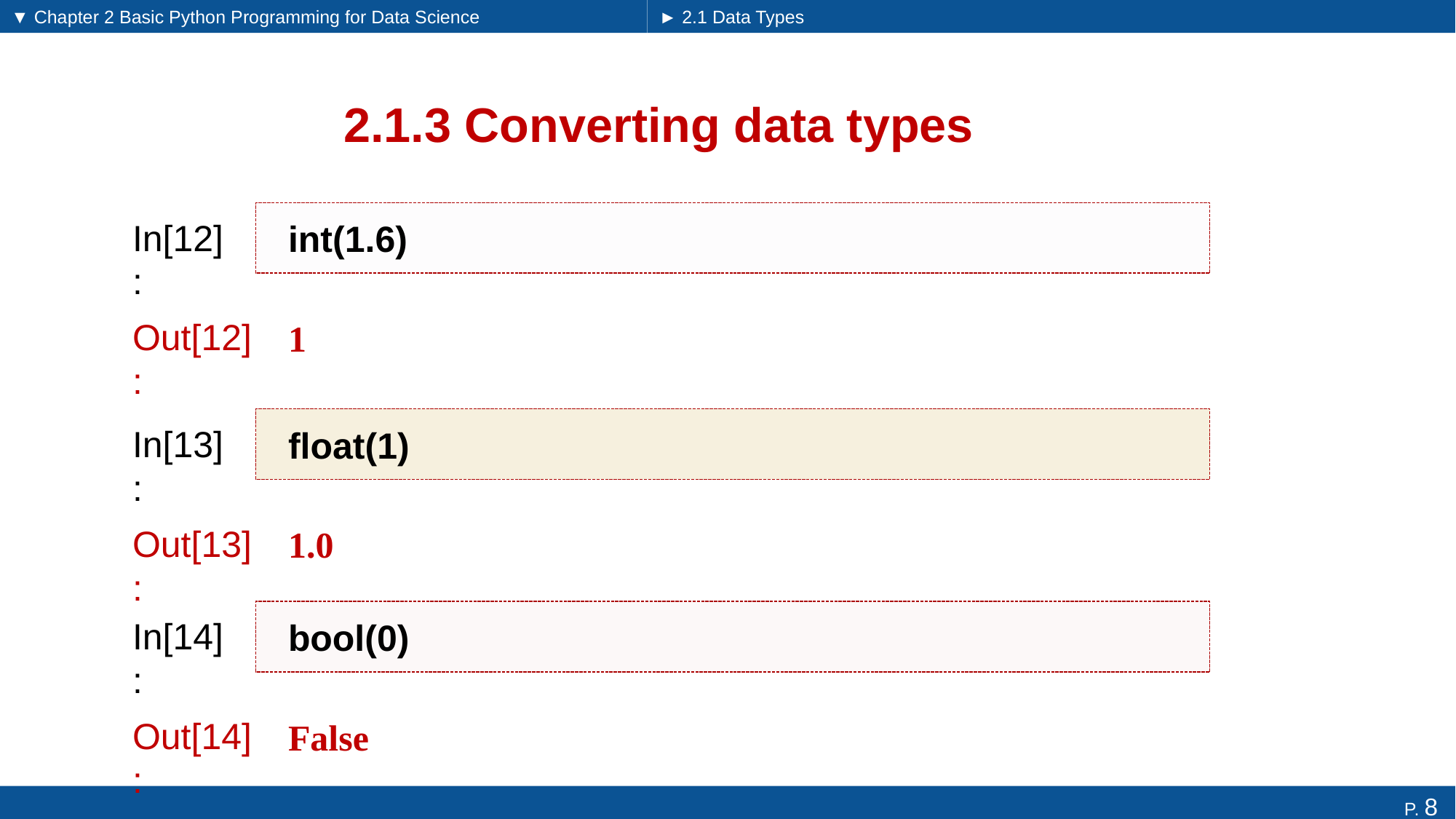

▼ Chapter 2 Basic Python Programming for Data Science
► 2.1 Data Types
# 2.1.3 Converting data types
int(1.6)
In[12]:
1
Out[12]:
float(1)
In[13]:
1.0
Out[13]:
bool(0)
In[14]:
False
Out[14]: